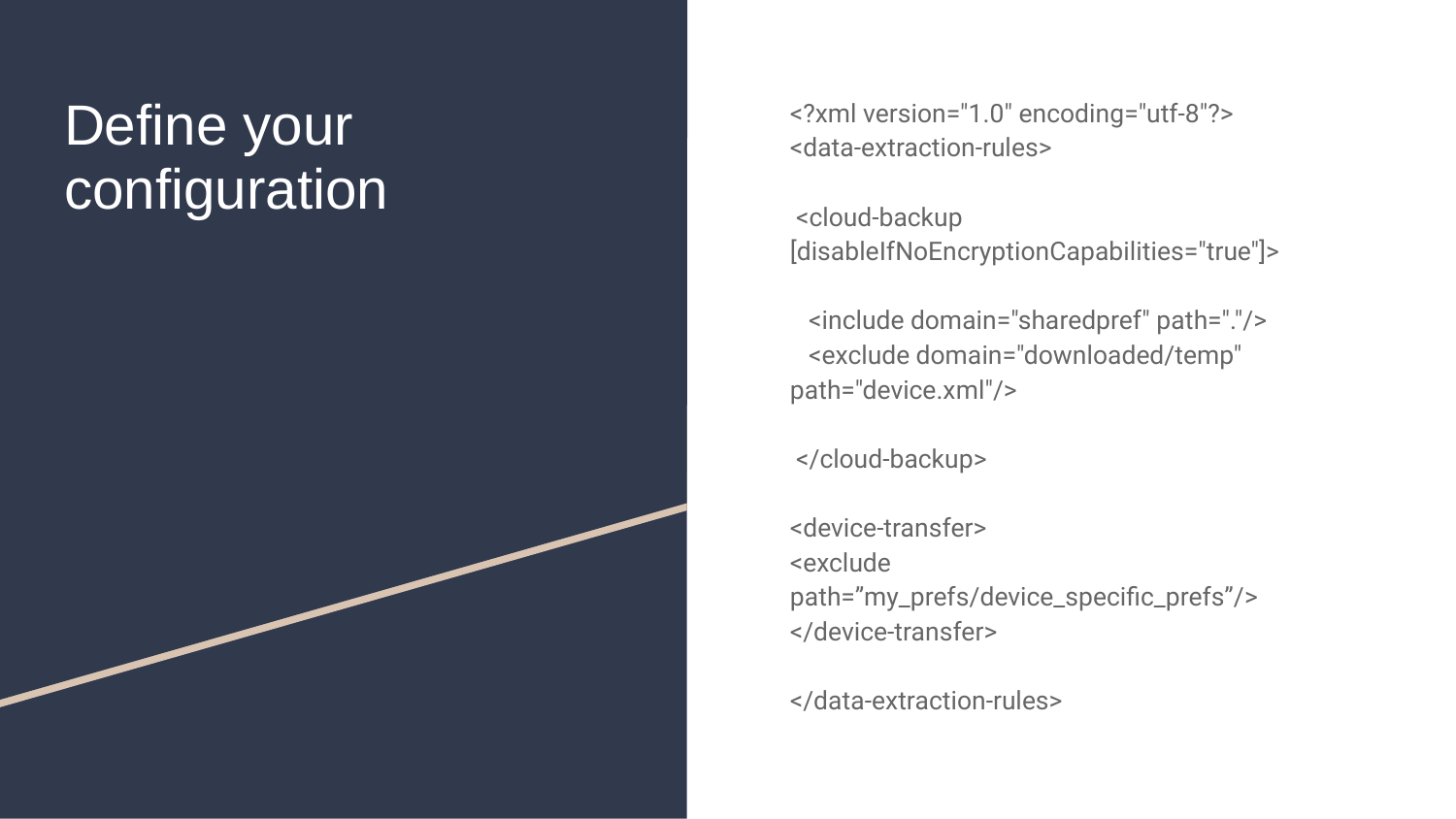

# Define your configuration
<?xml version="1.0" encoding="utf-8"?>
<data-extraction-rules>

 <cloud-backup [disableIfNoEncryptionCapabilities="true"]>

   <include domain="sharedpref" path="."/>
   <exclude domain="downloaded/temp" path="device.xml"/>

 </cloud-backup>

<device-transfer>
	<exclude path=”my_prefs/device_specific_prefs”/>
</device-transfer>

</data-extraction-rules>